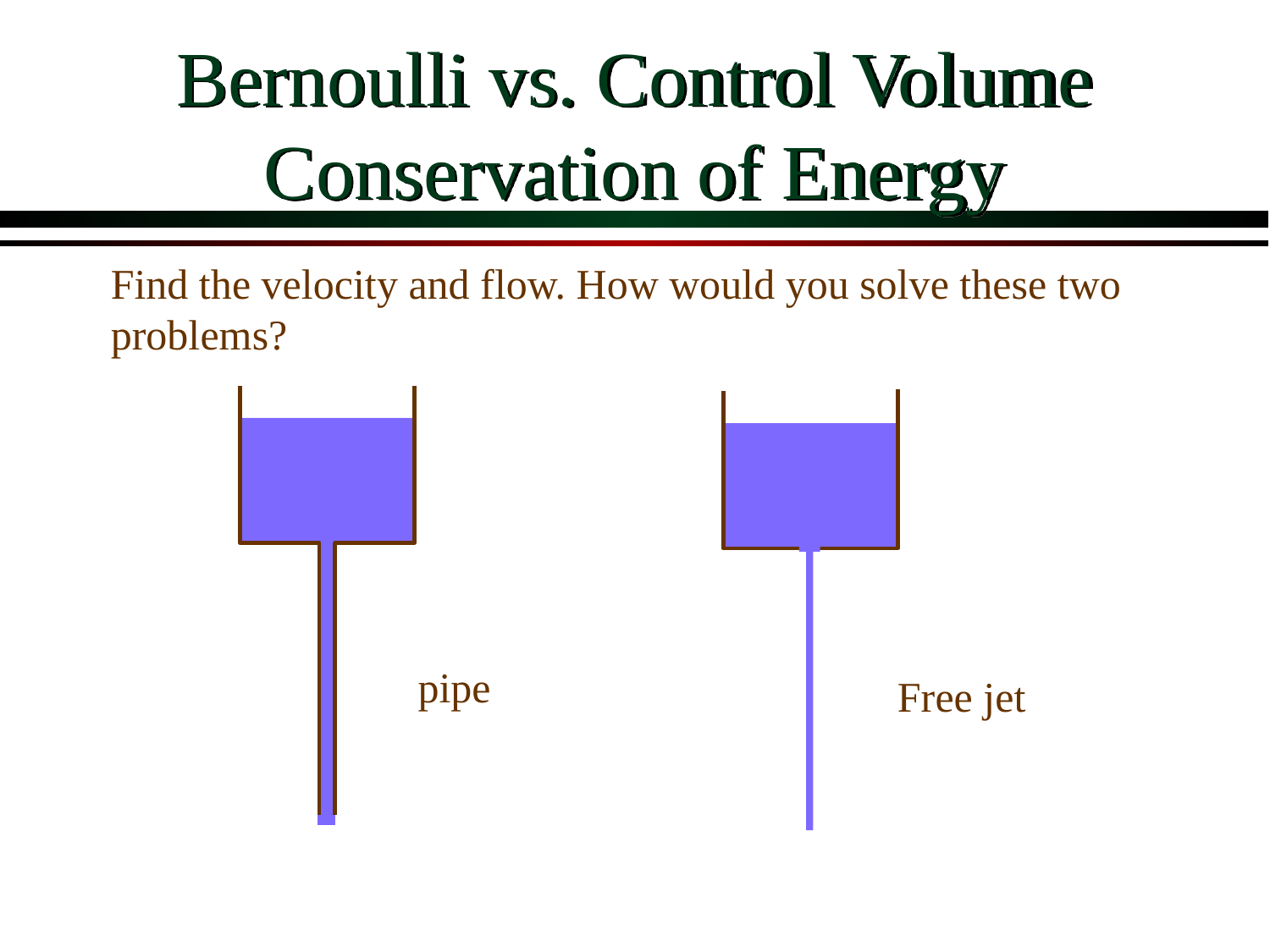

# Bernoulli vs. Control Volume Conservation of Energy
Find the velocity and flow. How would you solve these two problems?

pipe
Free jet